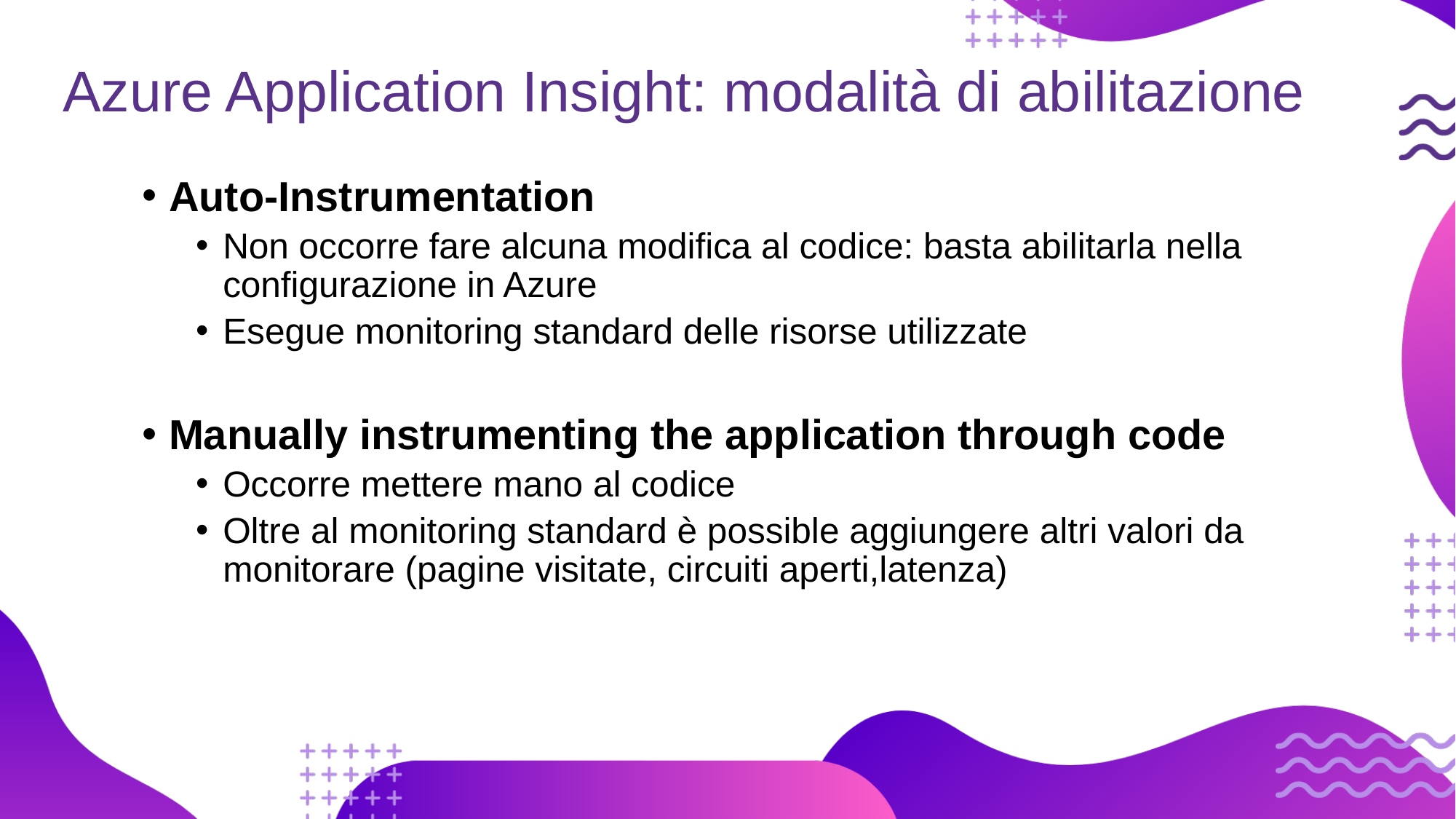

# Azure Application Insight: modalità di abilitazione
Auto-Instrumentation
Non occorre fare alcuna modifica al codice: basta abilitarla nella configurazione in Azure
Esegue monitoring standard delle risorse utilizzate

Manually instrumenting the application through code
Occorre mettere mano al codice
Oltre al monitoring standard è possible aggiungere altri valori da monitorare (pagine visitate, circuiti aperti,latenza)